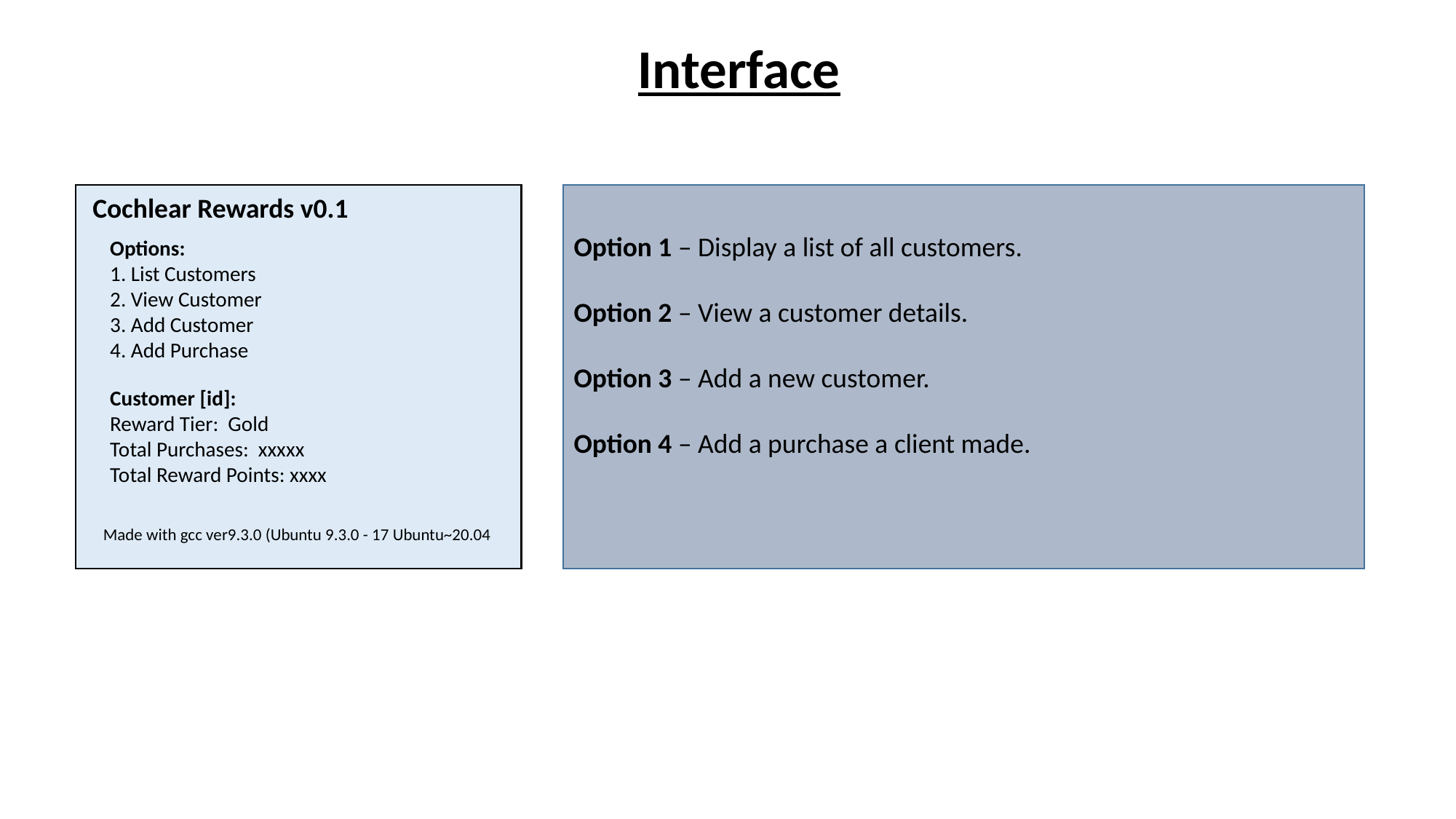

Interface
Option 1 – Display a list of all customers.
Option 2 – View a customer details.

Option 3 – Add a new customer.

Option 4 – Add a purchase a client made.

Cochlear Rewards v0.1
Options:
1. List Customers
2. View Customer
3. Add Customer
4. Add Purchase
Customer [id]:
Reward Tier:  Gold
Total Purchases:  xxxxx
Total Reward Points: xxxx
Made with gcc ver9.3.0 (Ubuntu 9.3.0 - 17 Ubuntu~20.04